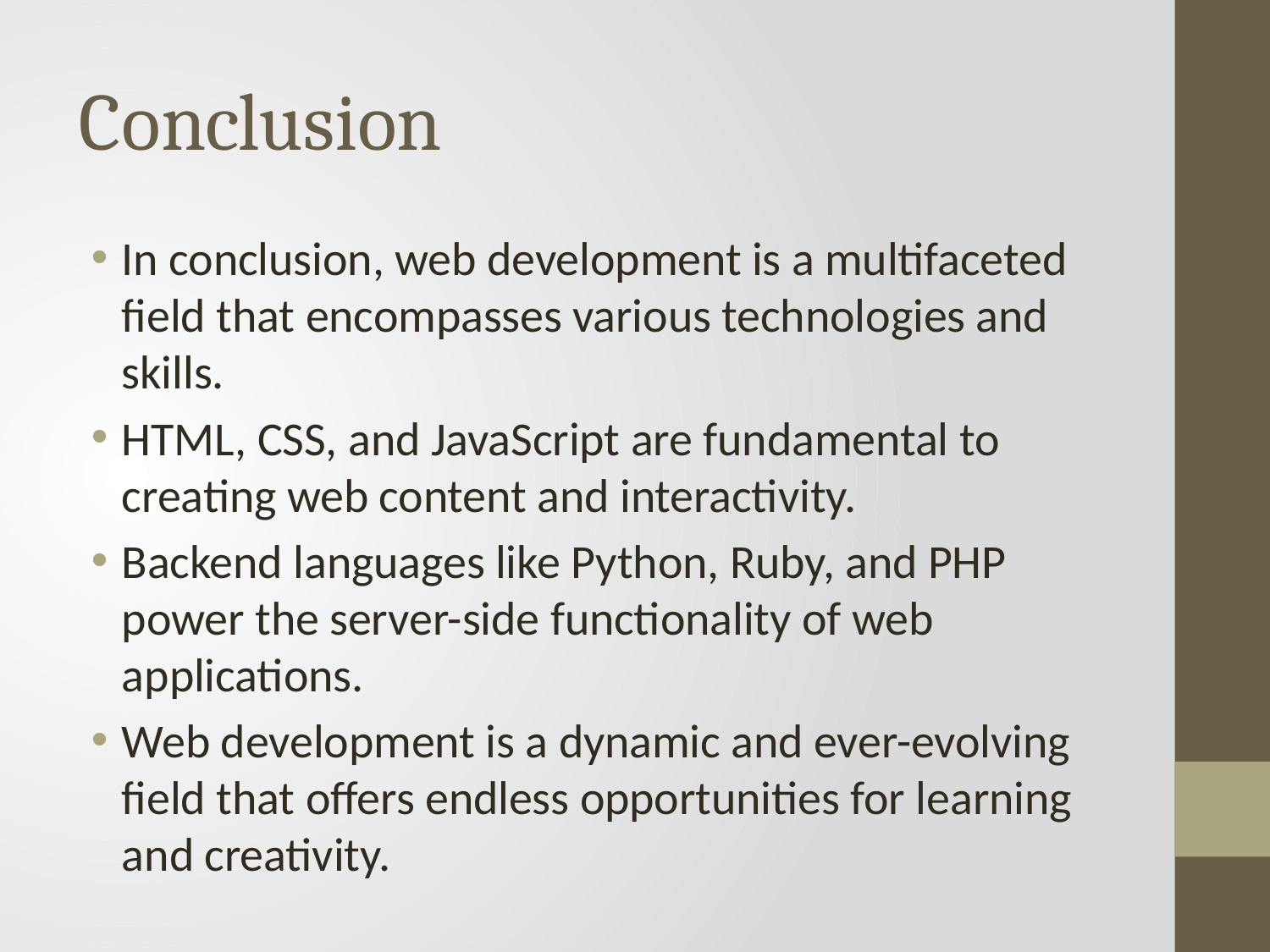

# Conclusion
In conclusion, web development is a multifaceted field that encompasses various technologies and skills.
HTML, CSS, and JavaScript are fundamental to creating web content and interactivity.
Backend languages like Python, Ruby, and PHP power the server-side functionality of web applications.
Web development is a dynamic and ever-evolving field that offers endless opportunities for learning and creativity.